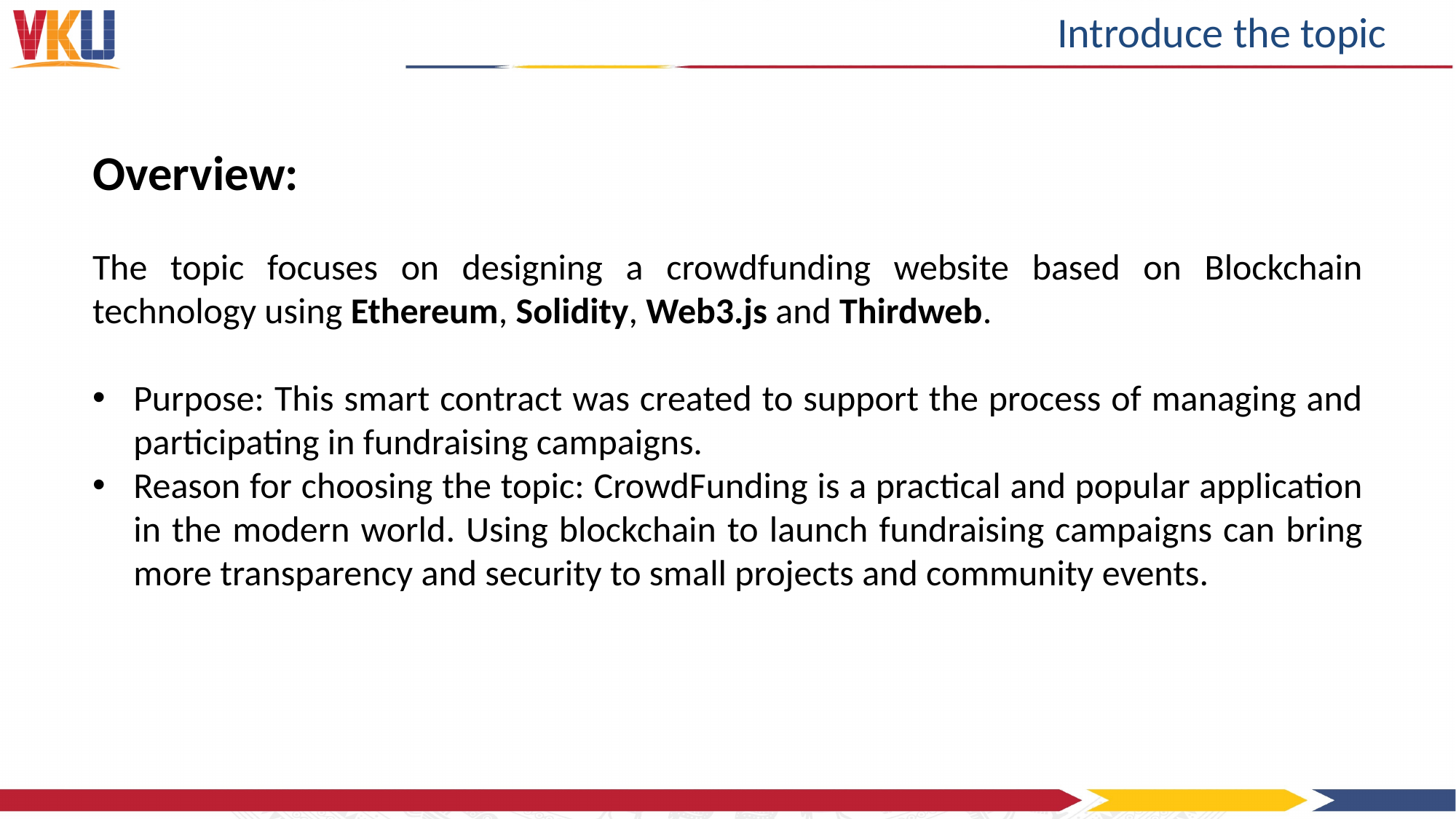

Introduce the topic
Overview:

The topic focuses on designing a crowdfunding website based on Blockchain technology using Ethereum, Solidity, Web3.js and Thirdweb.

Purpose: This smart contract was created to support the process of managing and participating in fundraising campaigns.
Reason for choosing the topic: CrowdFunding is a practical and popular application in the modern world. Using blockchain to launch fundraising campaigns can bring more transparency and security to small projects and community events.